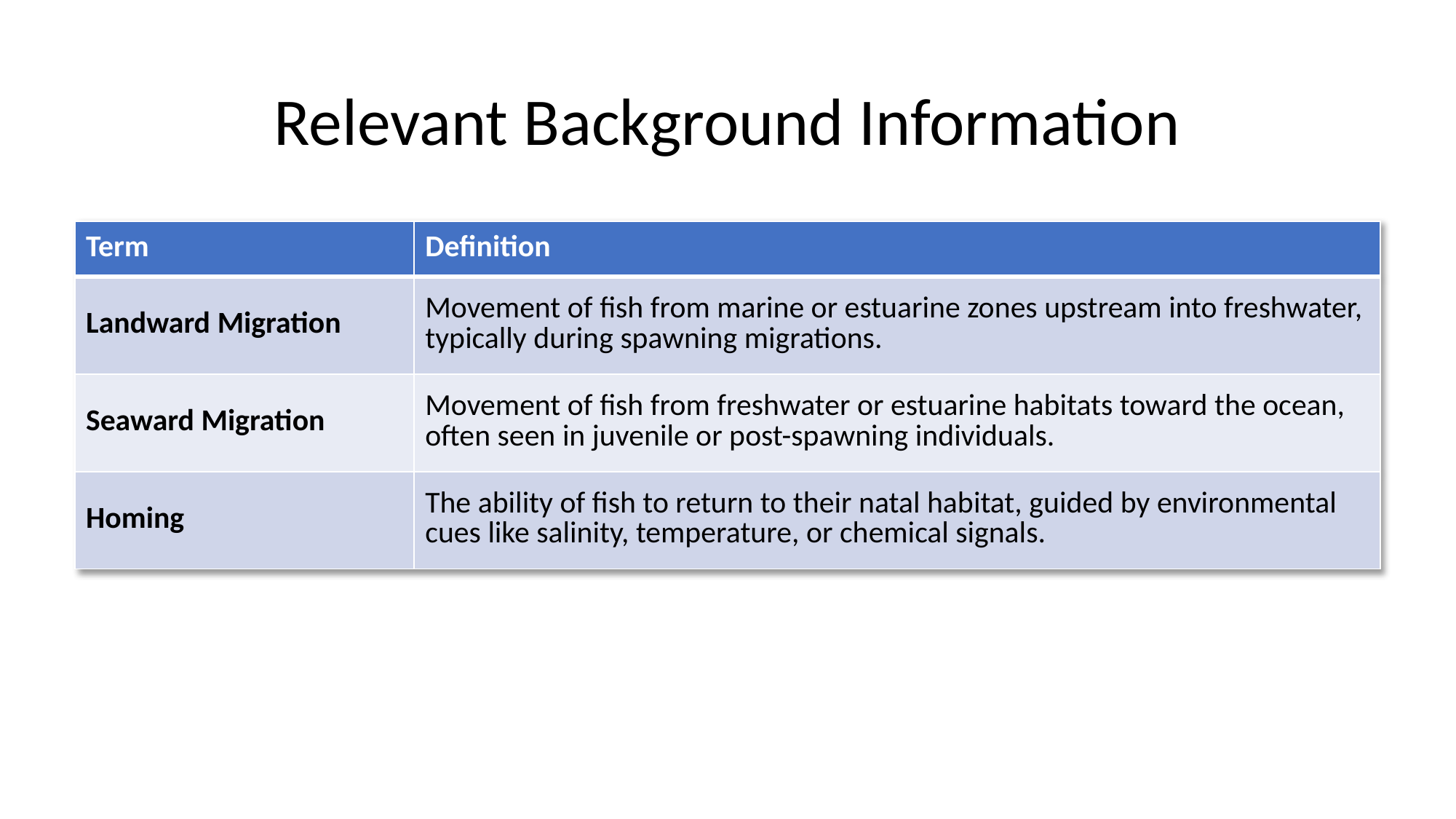

# Relevant Background Information
| Term | Definition |
| --- | --- |
| Landward Migration | Movement of fish from marine or estuarine zones upstream into freshwater, typically during spawning migrations. |
| Seaward Migration | Movement of fish from freshwater or estuarine habitats toward the ocean, often seen in juvenile or post-spawning individuals. |
| Homing | The ability of fish to return to their natal habitat, guided by environmental cues like salinity, temperature, or chemical signals. |